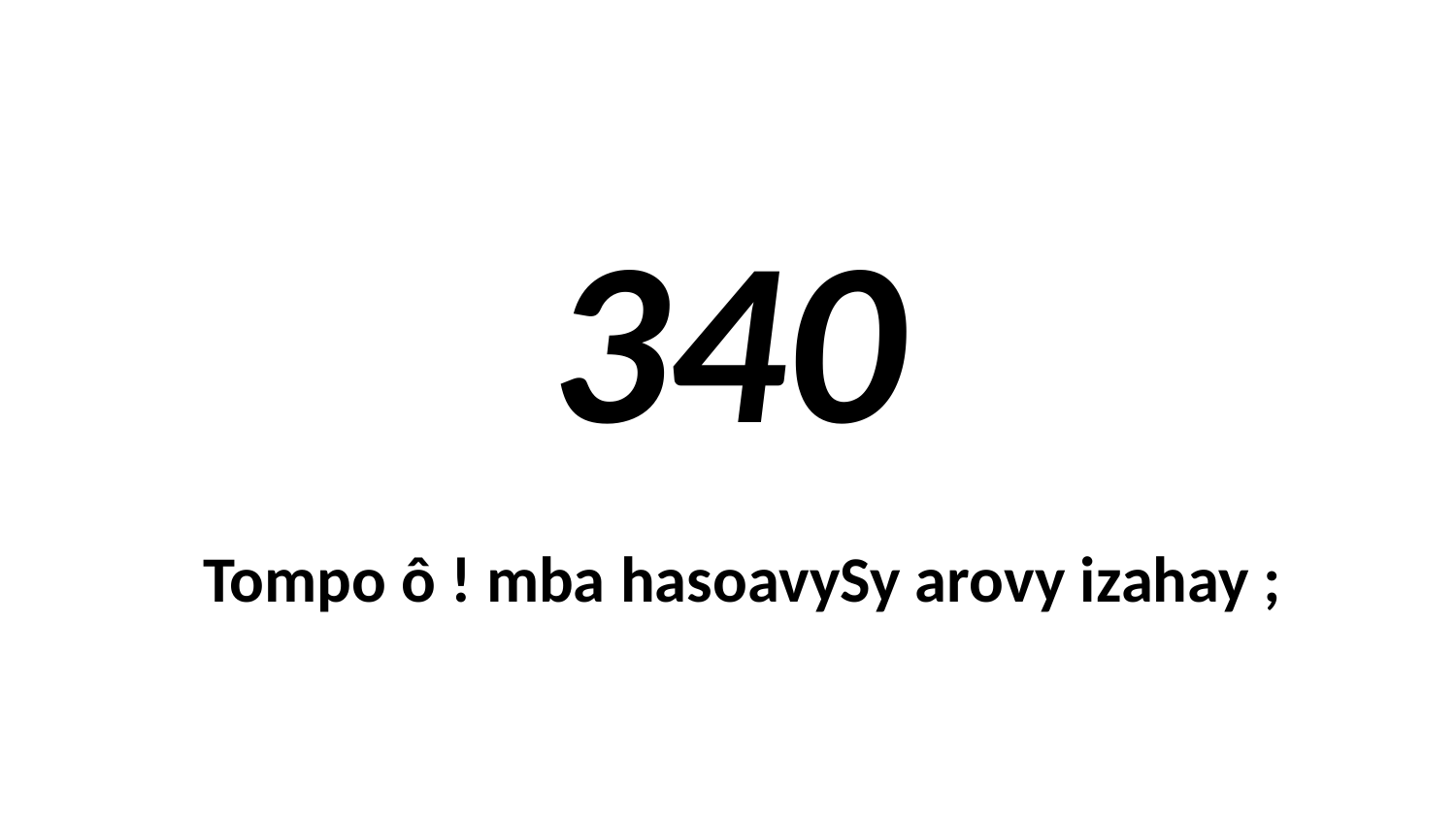

# 340 Tompo ô ! mba hasoavySy arovy izahay ;